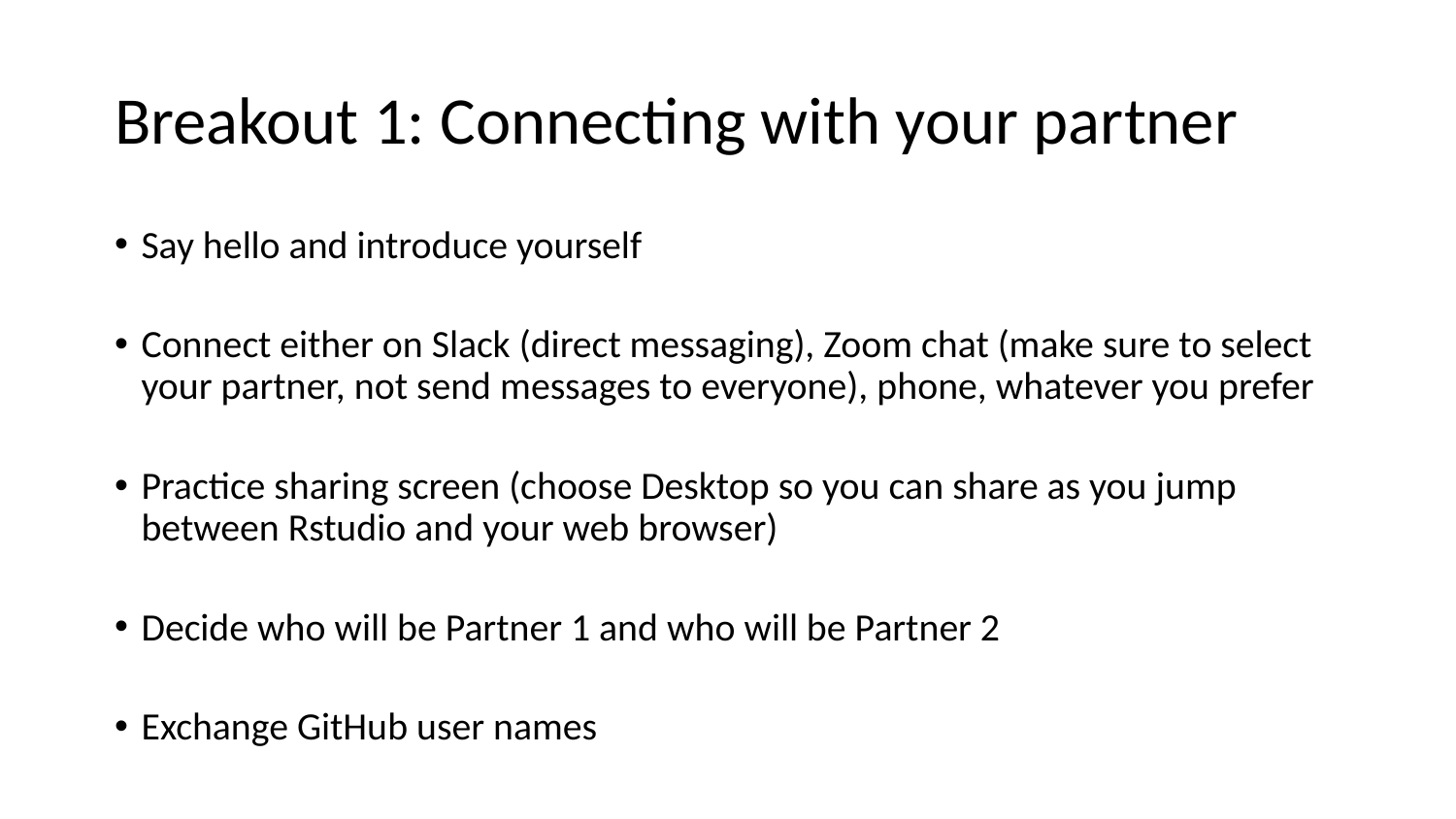

# Breakout 1: Connecting with your partner
Say hello and introduce yourself
Connect either on Slack (direct messaging), Zoom chat (make sure to select your partner, not send messages to everyone), phone, whatever you prefer
Practice sharing screen (choose Desktop so you can share as you jump between Rstudio and your web browser)
Decide who will be Partner 1 and who will be Partner 2
Exchange GitHub user names